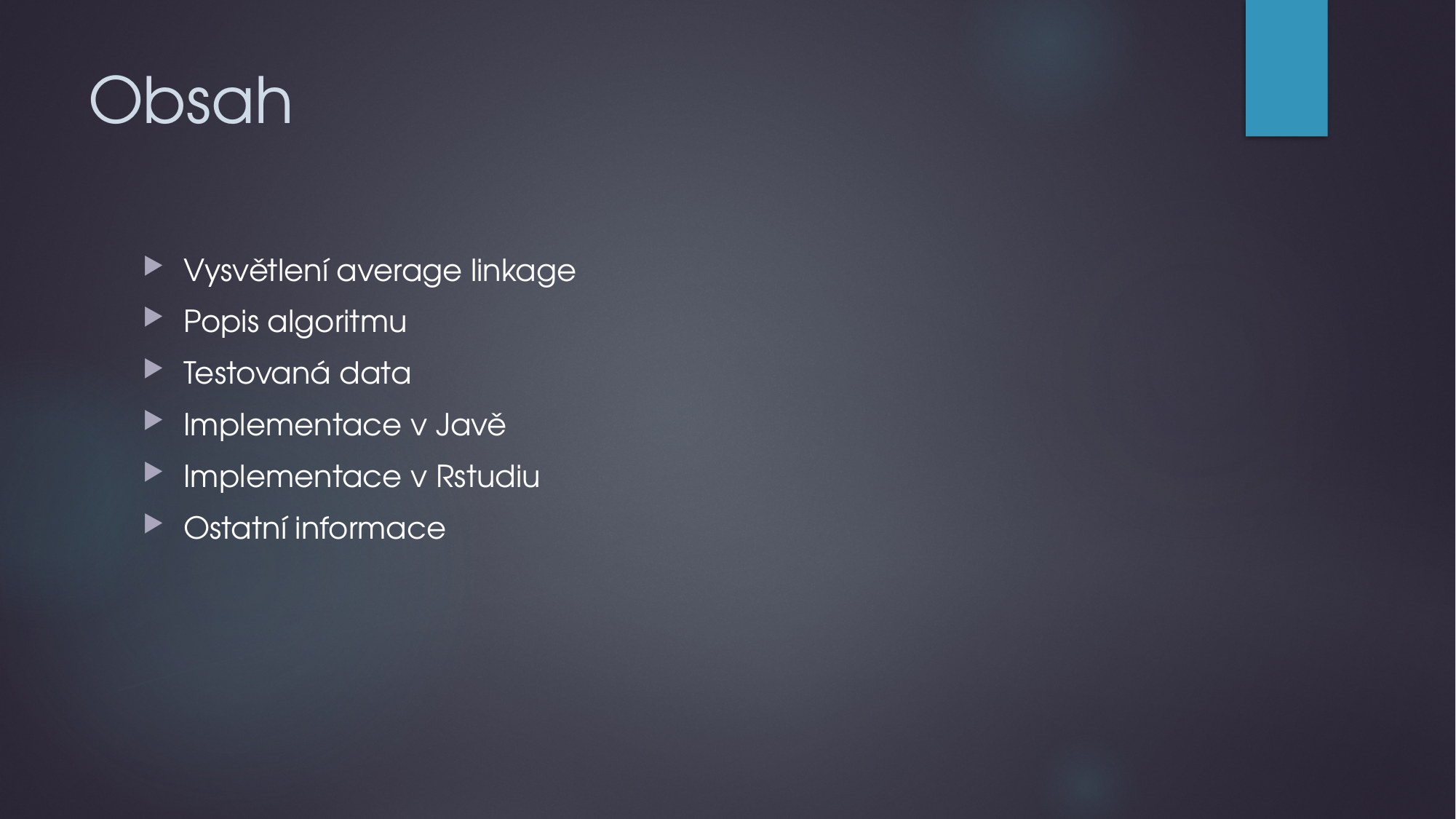

# Obsah
Vysvětlení average linkage
Popis algoritmu
Testovaná data
Implementace v Javě
Implementace v Rstudiu
Ostatní informace